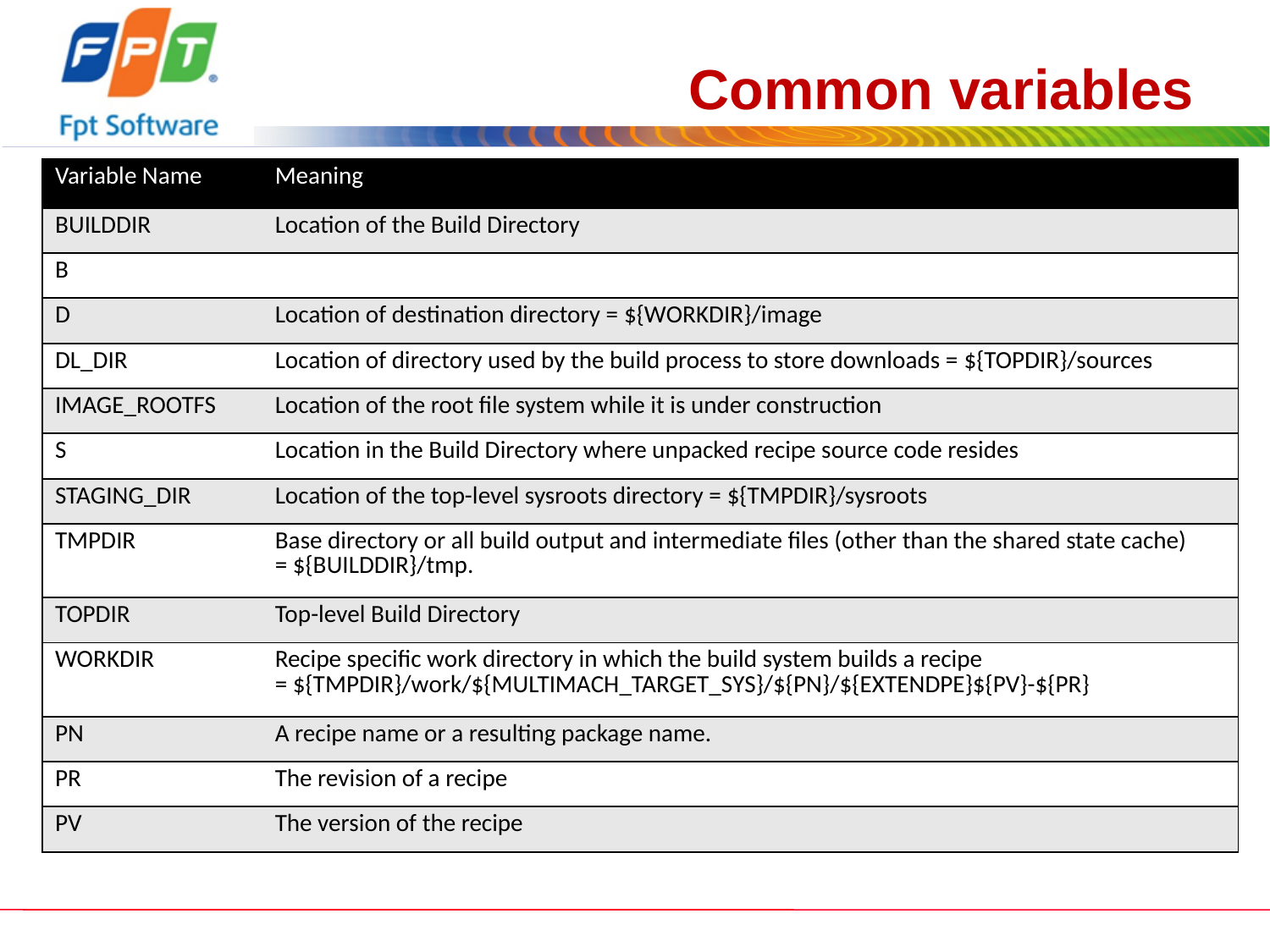

# Common variables
| Variable Name | Meaning |
| --- | --- |
| BUILDDIR | Location of the Build Directory |
| B |  |
| D | Location of destination directory = ${WORKDIR}/image |
| DL\_DIR | Location of directory used by the build process to store downloads = ${TOPDIR}/sources |
| IMAGE\_ROOTFS | Location of the root file system while it is under construction |
| S | Location in the Build Directory where unpacked recipe source code resides |
| STAGING\_DIR | Location of the top-level sysroots directory = ${TMPDIR}/sysroots |
| TMPDIR | Base directory or all build output and intermediate files (other than the shared state cache) = ${BUILDDIR}/tmp. |
| TOPDIR | Top-level Build Directory |
| WORKDIR | Recipe specific work directory in which the build system builds a recipe = ${TMPDIR}/work/${MULTIMACH\_TARGET\_SYS}/${PN}/${EXTENDPE}${PV}-${PR} |
| PN | A recipe name or a resulting package name. |
| PR | The revision of a recipe |
| PV | The version of the recipe |